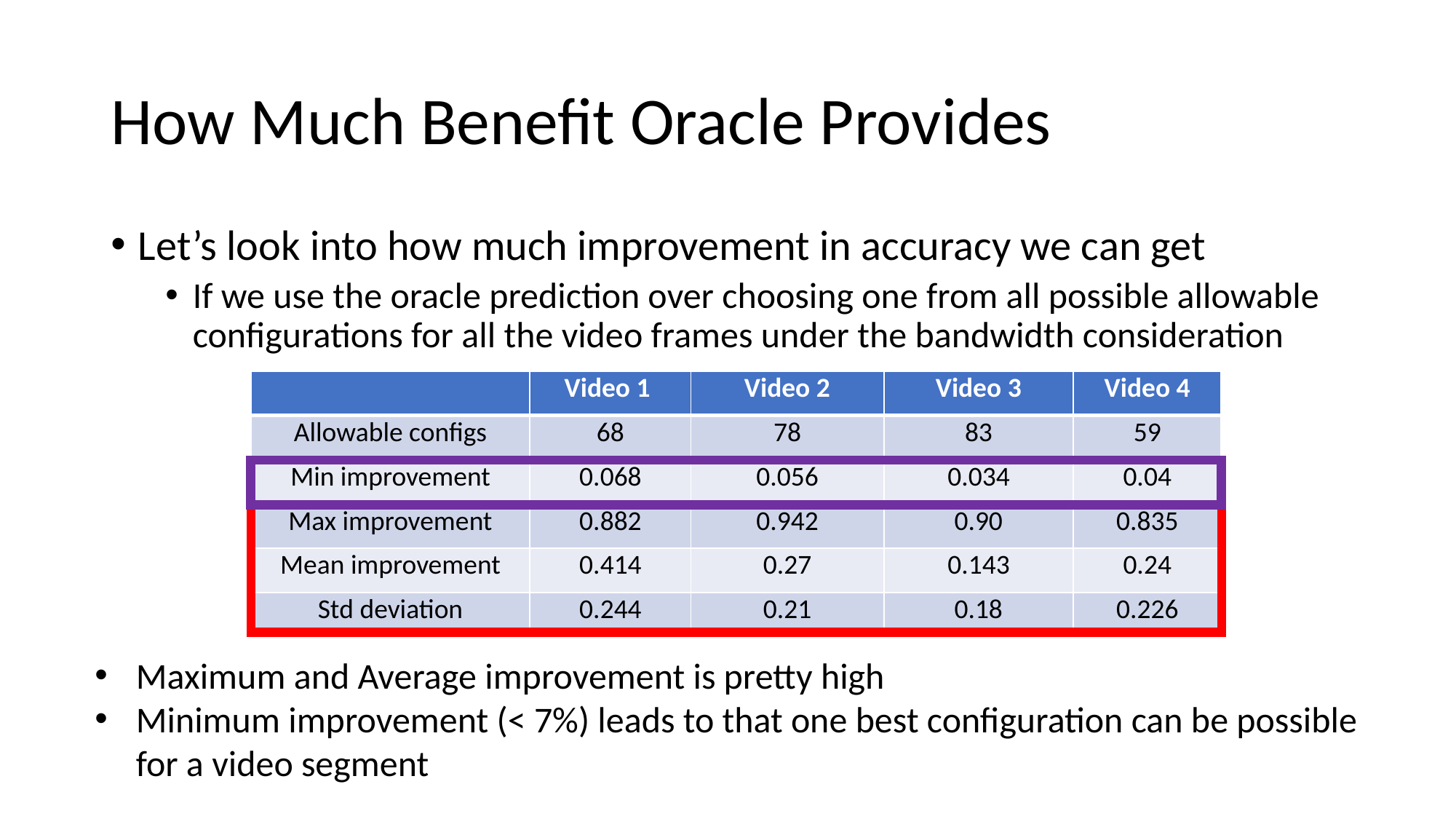

# How Much Benefit Oracle Provides
Let’s look into how much improvement in accuracy we can get
If we use the oracle prediction over choosing one from all possible allowable configurations for all the video frames under the bandwidth consideration
|  | Video 1 | Video 2 | Video 3 | Video 4 |
| --- | --- | --- | --- | --- |
| Allowable configs | 68 | 78 | 83 | 59 |
| Min improvement | 0.068 | 0.056 | 0.034 | 0.04 |
| Max improvement | 0.882 | 0.942 | 0.90 | 0.835 |
| Mean improvement | 0.414 | 0.27 | 0.143 | 0.24 |
| Std deviation | 0.244 | 0.21 | 0.18 | 0.226 |

Maximum and Average improvement is pretty high
Minimum improvement (< 7%) leads to that one best configuration can be possible for a video segment